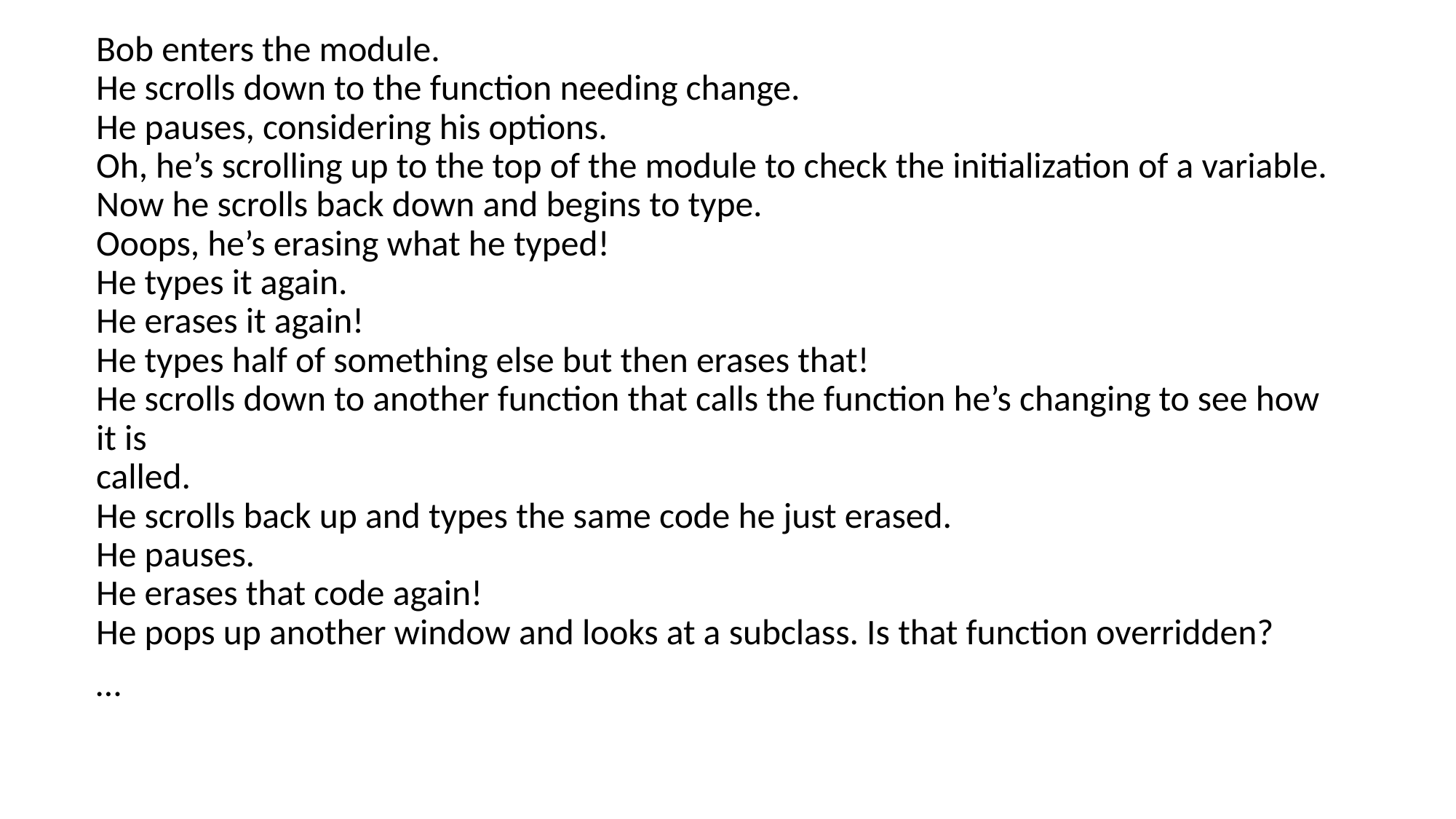

Bob enters the module.
He scrolls down to the function needing change.
He pauses, considering his options.
Oh, he’s scrolling up to the top of the module to check the initialization of a variable.
Now he scrolls back down and begins to type.
Ooops, he’s erasing what he typed!
He types it again.
He erases it again!
He types half of something else but then erases that!
He scrolls down to another function that calls the function he’s changing to see how it is
called.
He scrolls back up and types the same code he just erased.
He pauses.
He erases that code again!
He pops up another window and looks at a subclass. Is that function overridden?
…